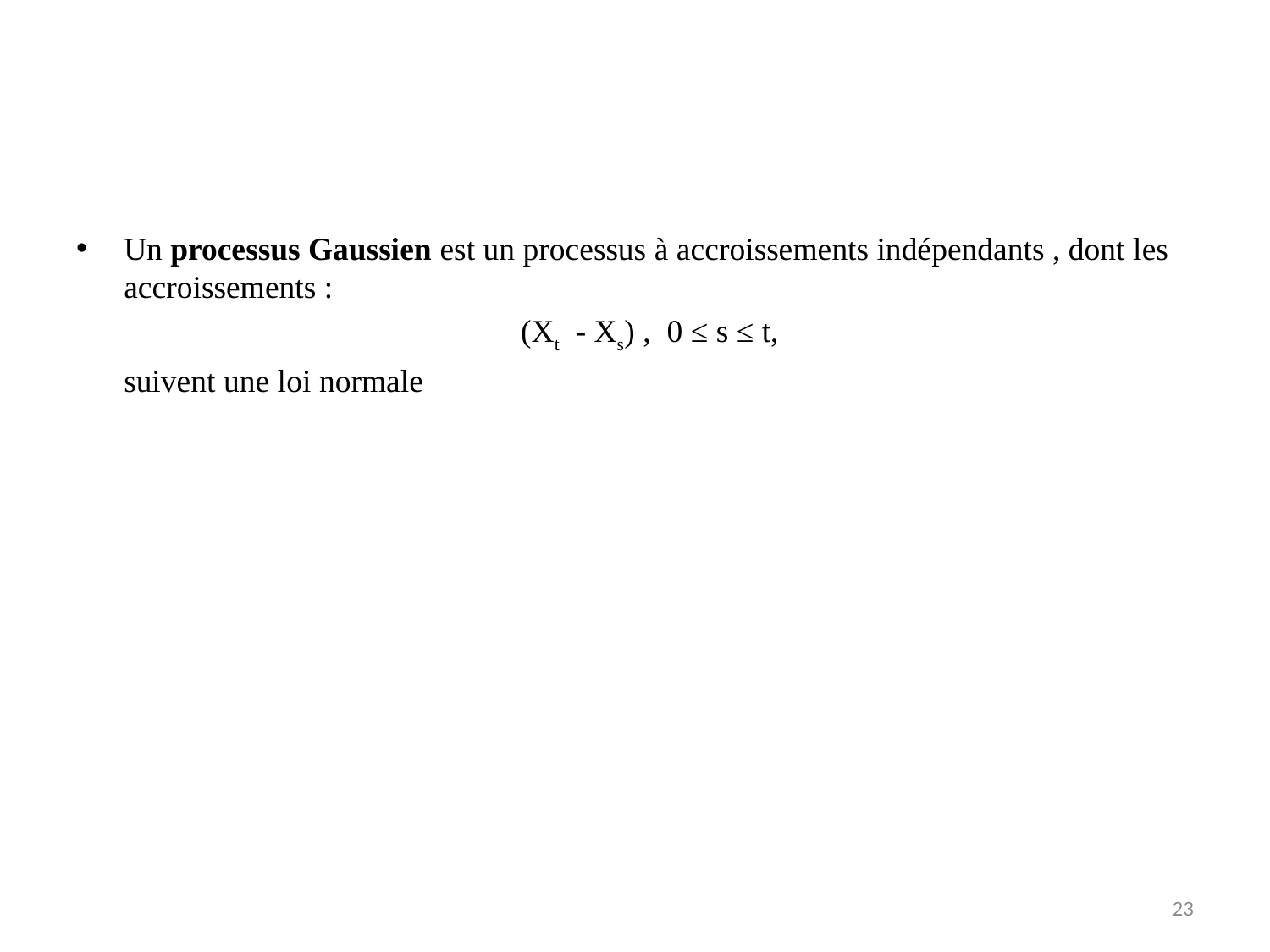

#
Un processus Gaussien est un processus à accroissements indépendants , dont les accroissements :
				  (Xt  - Xs) ,  0 ≤ s ≤ t,
	suivent une loi normale

23